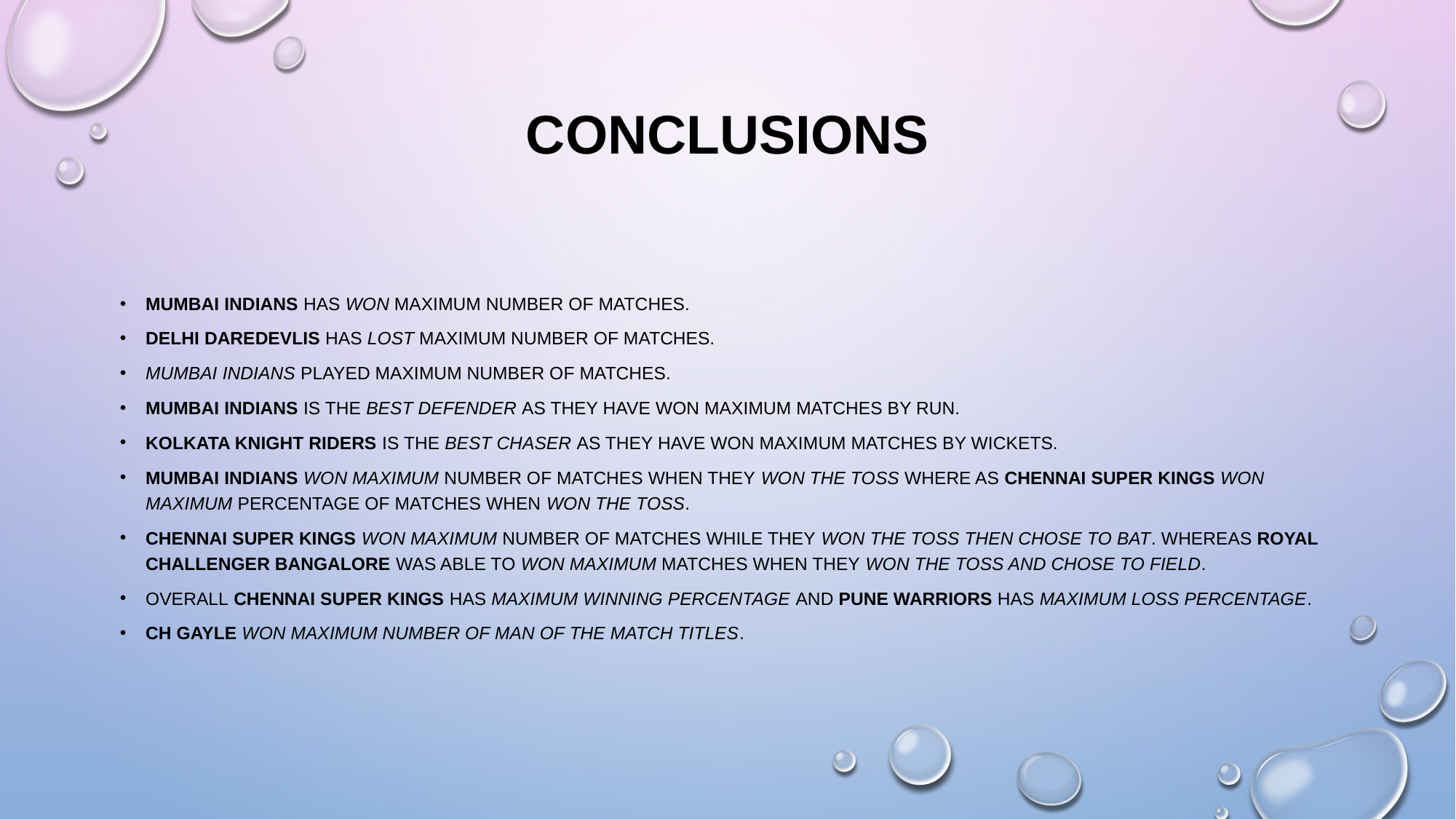

# Conclusions
Mumbai Indians has won maximum number of matches.
Delhi Daredevlis has lost maximum number of matches.
Mumbai Indians played maximum number of matches.
Mumbai Indians is the best defender as they have won maximum matches by run.
Kolkata Knight Riders is the best Chaser as they have won maximum matches by wickets.
Mumbai Indians won maximum number of matches when they won the toss where as Chennai Super Kings won maximum percentage of matches when won the toss.
Chennai Super Kings won maximum number of matches while they won the toss then chose to bat. whereas Royal Challenger Bangalore was able to won maximum matches when they won the toss and chose to field.
Overall Chennai Super Kings has maximum winning percentage and Pune warriors has maximum loss percentage.
CH Gayle won maximum number of Man of The Match Titles.